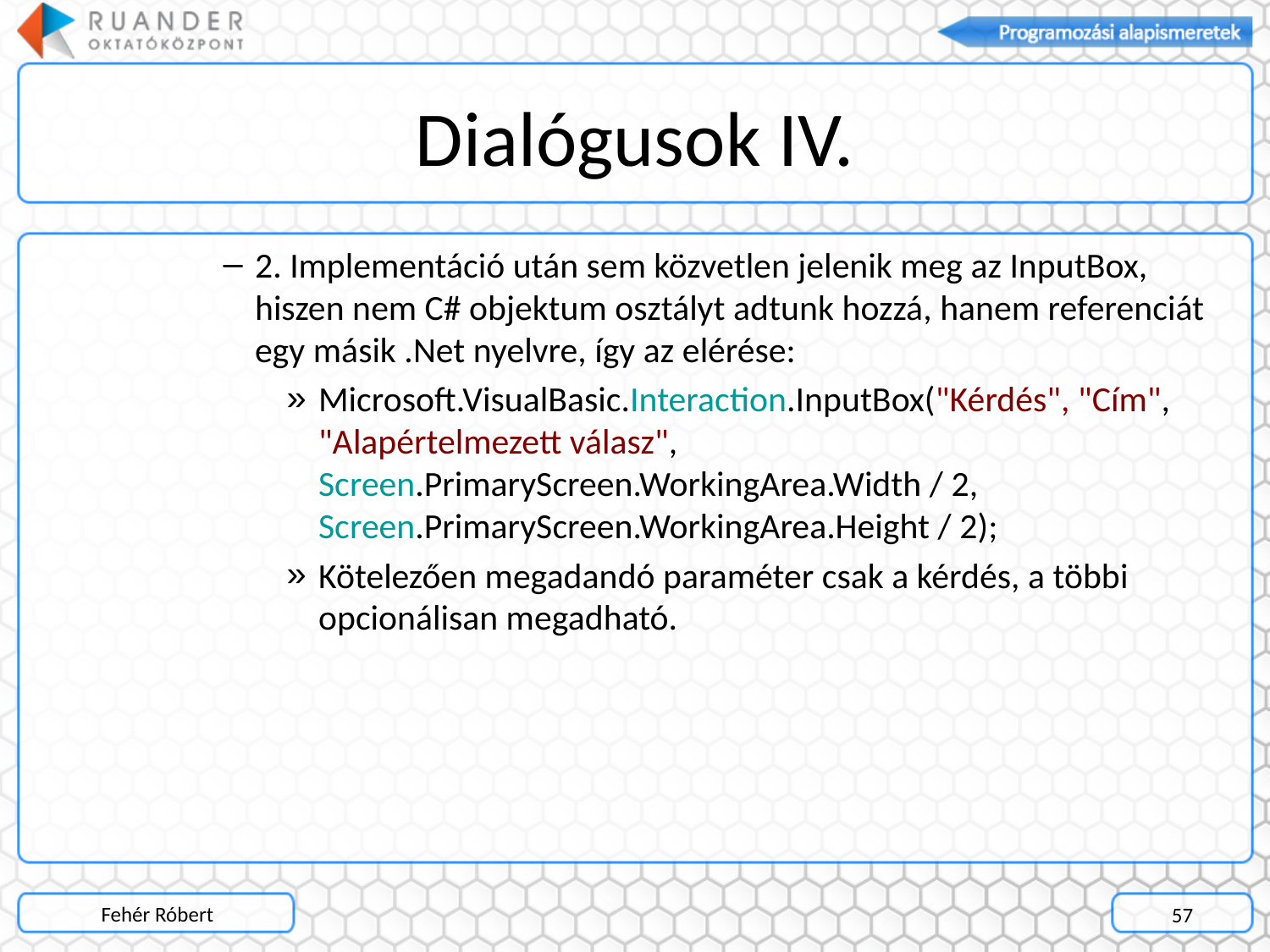

# Dialógusok IV.
2. Implementáció után sem közvetlen jelenik meg az InputBox, hiszen nem C# objektum osztályt adtunk hozzá, hanem referenciát egy másik .Net nyelvre, így az elérése:
Microsoft.VisualBasic.Interaction.InputBox("Kérdés", "Cím", "Alapértelmezett válasz", Screen.PrimaryScreen.WorkingArea.Width / 2, Screen.PrimaryScreen.WorkingArea.Height / 2);
Kötelezően megadandó paraméter csak a kérdés, a többi opcionálisan megadható.
Fehér Róbert
57